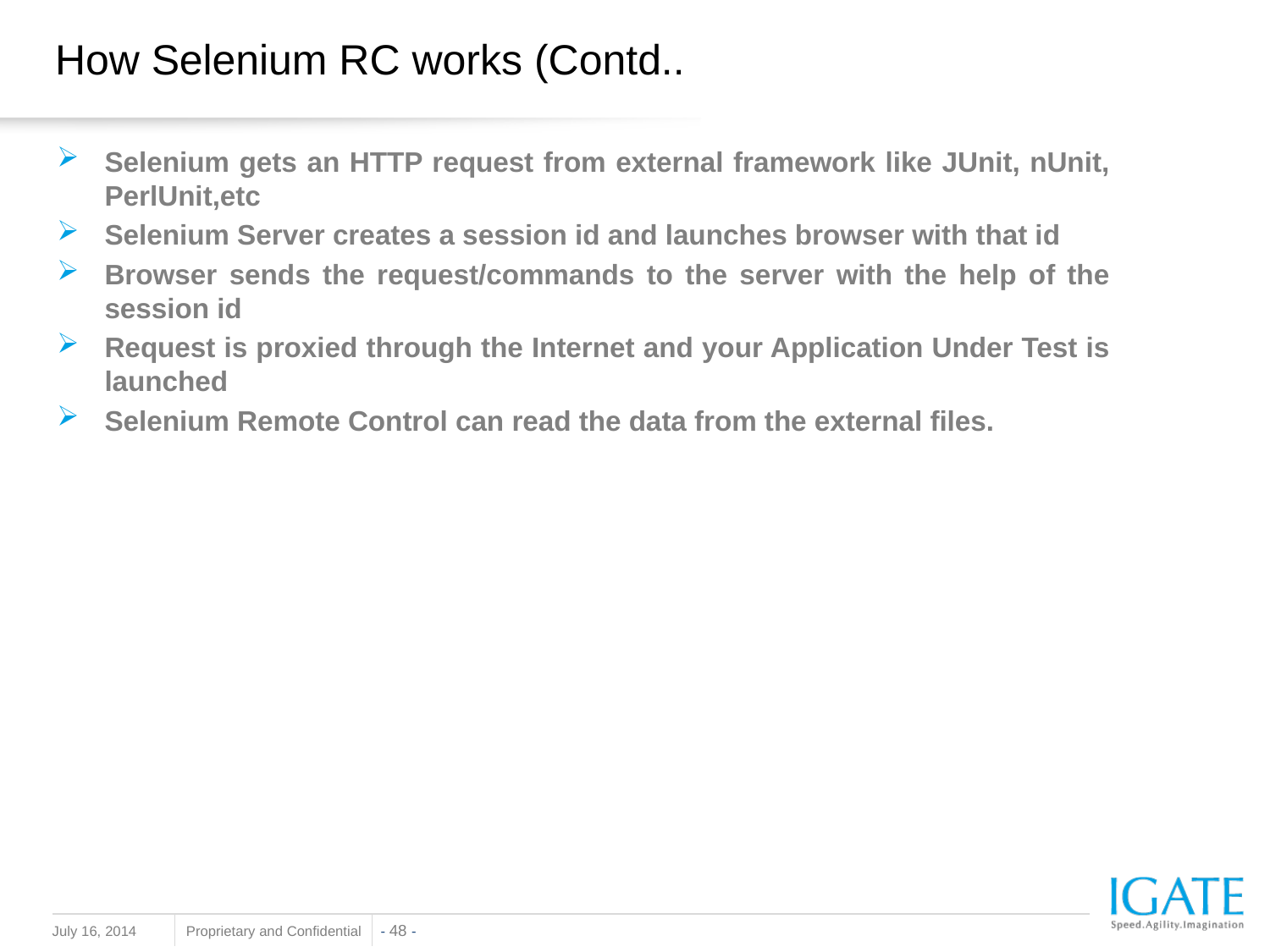

# How Selenium RC works (Contd..
Selenium gets an HTTP request from external framework like JUnit, nUnit, PerlUnit,etc
Selenium Server creates a session id and launches browser with that id
Browser sends the request/commands to the server with the help of the session id
Request is proxied through the Internet and your Application Under Test is launched
Selenium Remote Control can read the data from the external files.